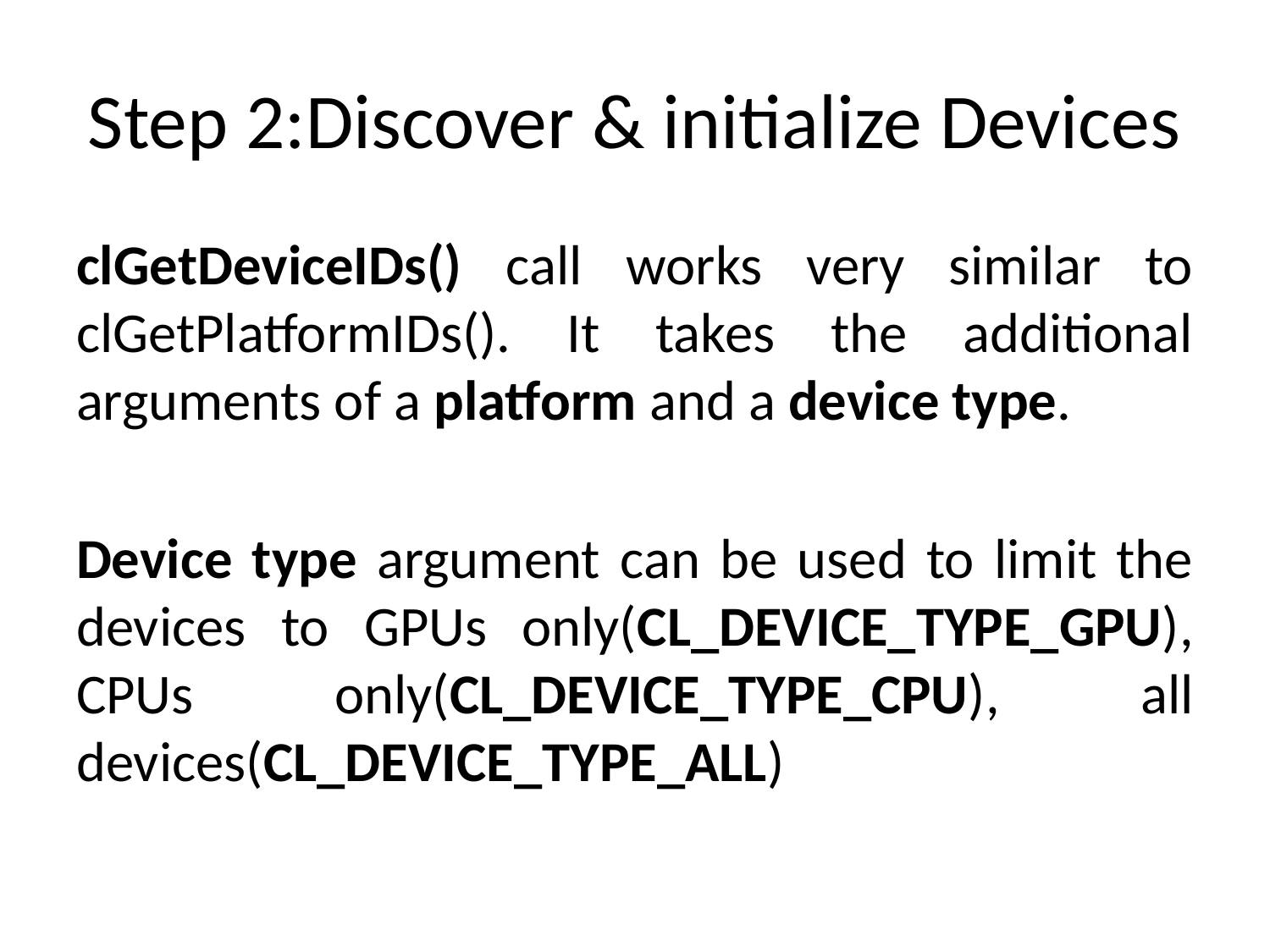

# Step 2:Discover & initialize Devices
clGetDeviceIDs() call works very similar to clGetPlatformIDs(). It takes the additional arguments of a platform and a device type.

Device type argument can be used to limit the devices to GPUs only(CL_DEVICE_TYPE_GPU), CPUs only(CL_DEVICE_TYPE_CPU), all devices(CL_DEVICE_TYPE_ALL)